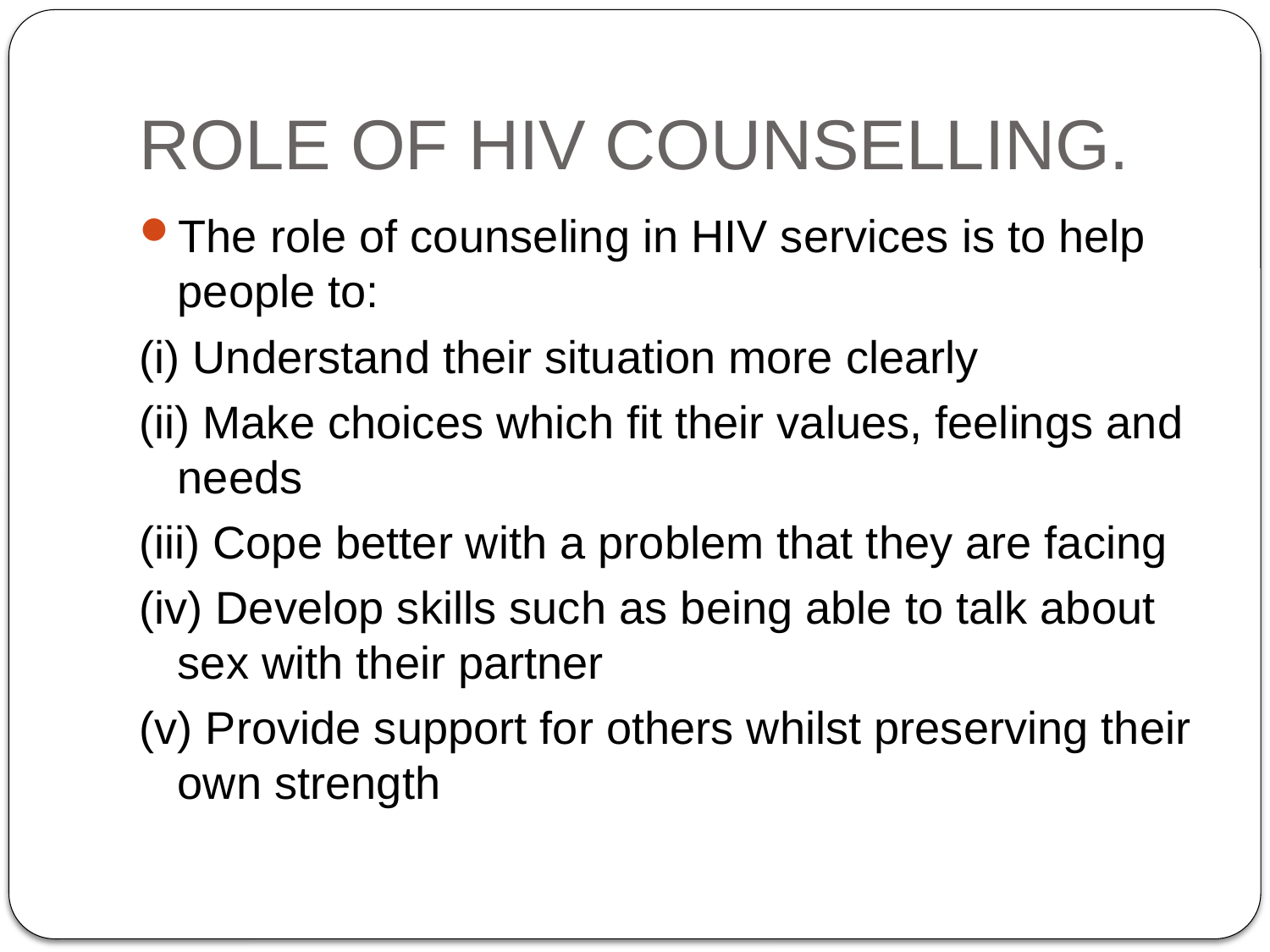

# ROLE OF HIV COUNSELLING.
The role of counseling in HIV services is to help people to:
(i) Understand their situation more clearly
(ii) Make choices which fit their values, feelings and needs
(iii) Cope better with a problem that they are facing
(iv) Develop skills such as being able to talk about sex with their partner
(v) Provide support for others whilst preserving their own strength